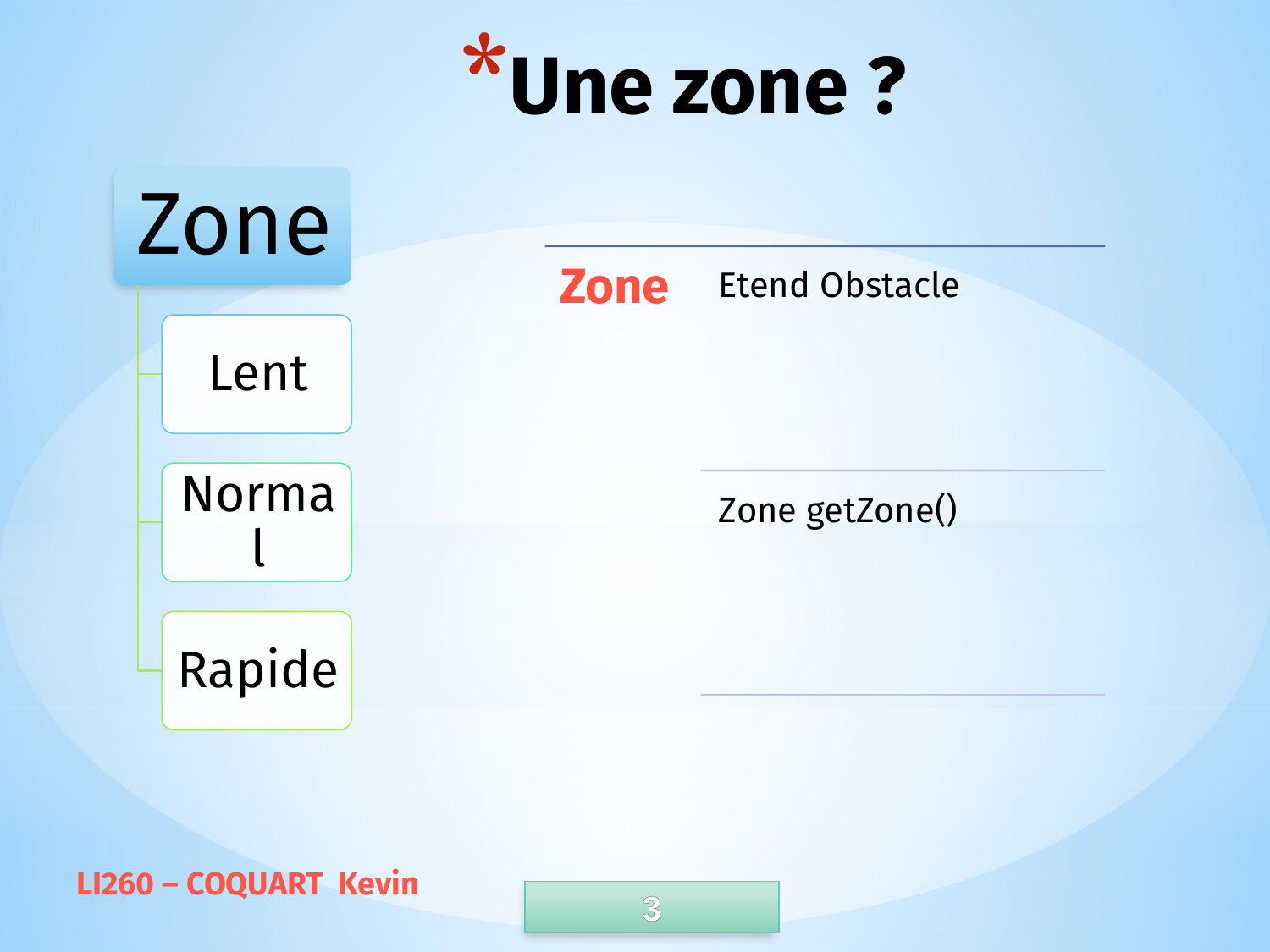

# Une zone ?
Zone
Lent
Normal
Rapide
Zone
Etend Obstacle
Zone getZone()
LI260 – COQUART  Kevin
3